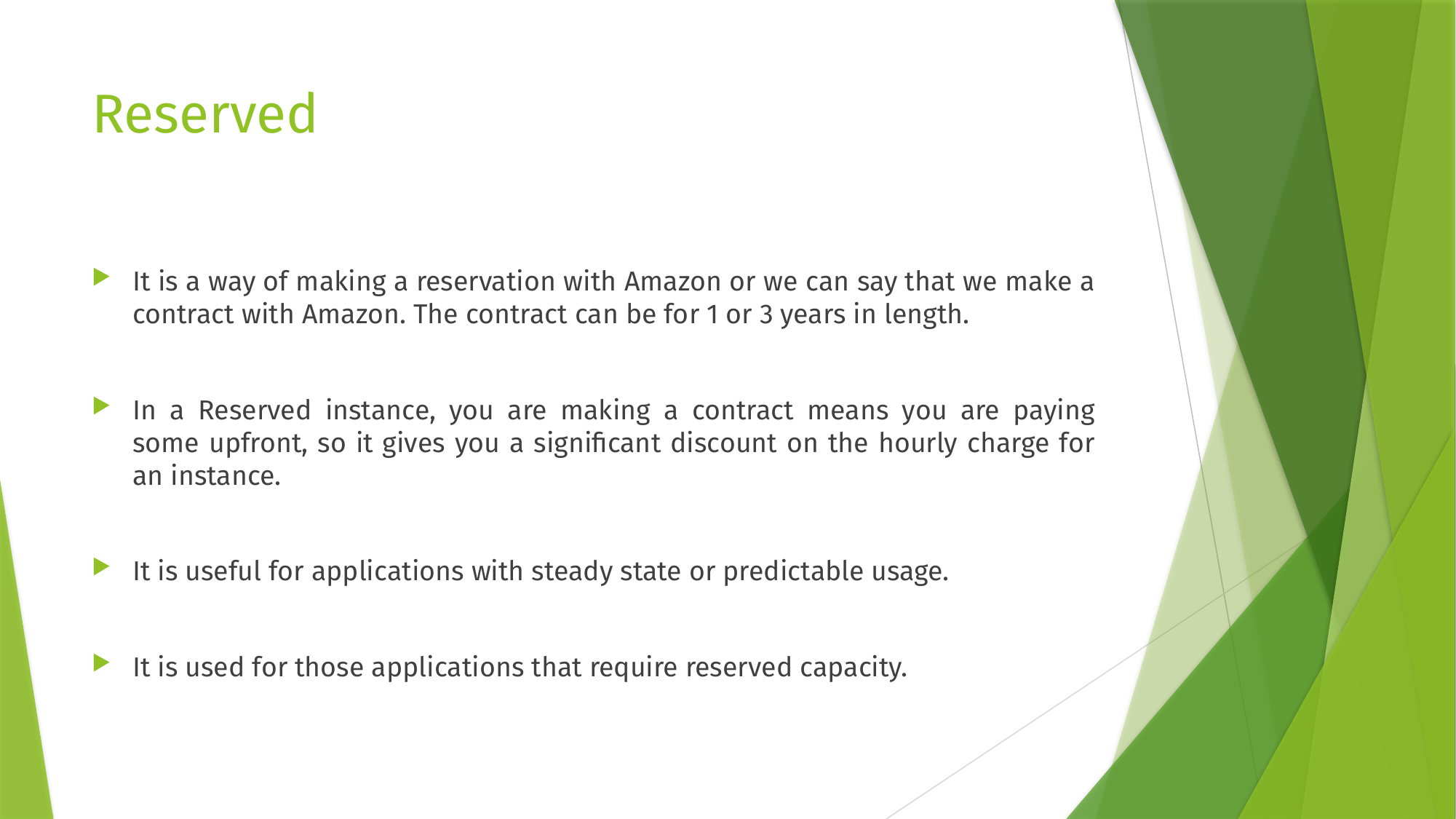

# Reserved
It is a way of making a reservation with Amazon or we can say that we make a contract with Amazon. The contract can be for 1 or 3 years in length.

In a Reserved instance, you are making a contract means you are paying some upfront, so it gives you a significant discount on the hourly charge for an instance.

It is useful for applications with steady state or predictable usage.

It is used for those applications that require reserved capacity.